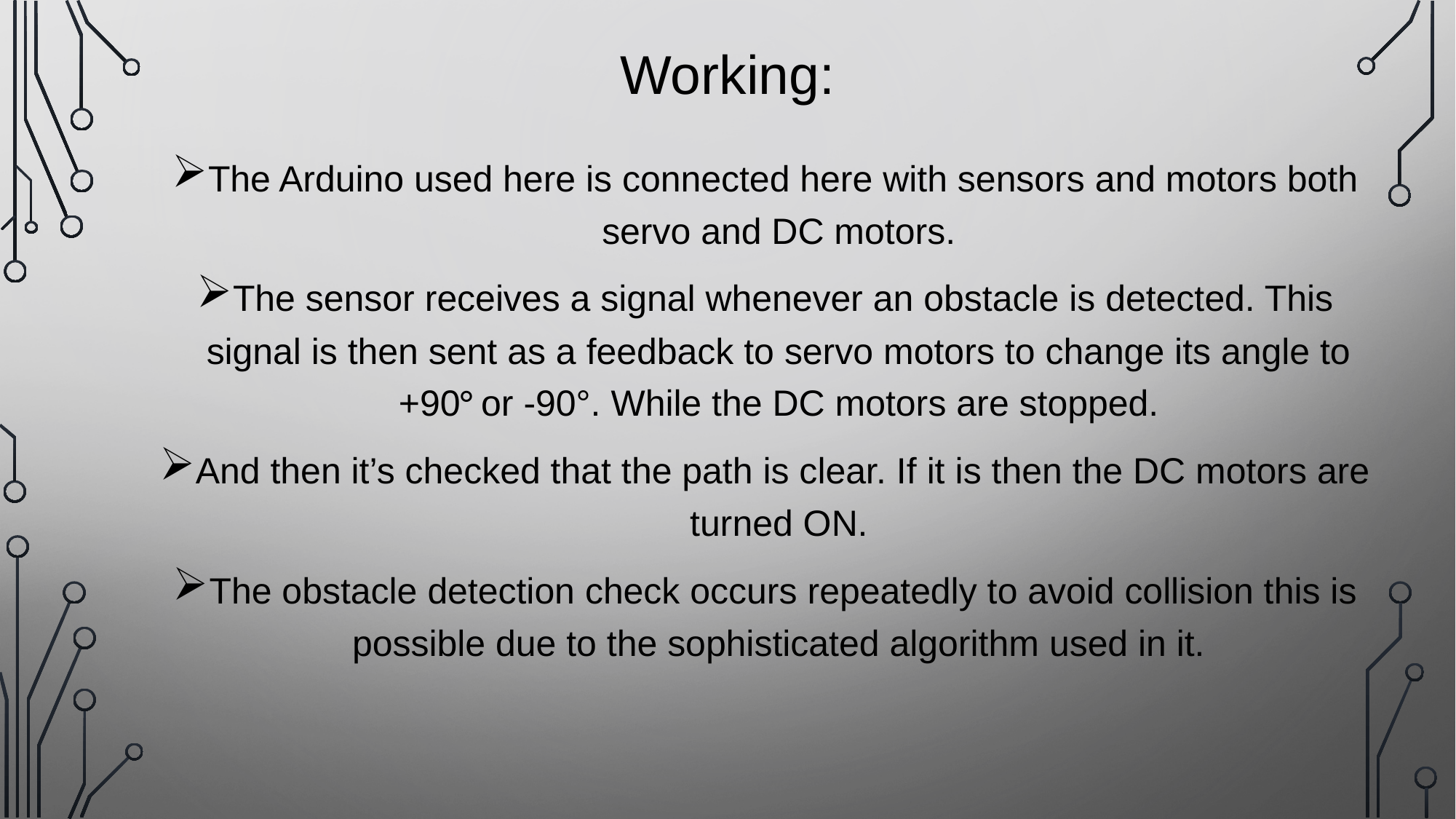

# Working:
The Arduino used here is connected here with sensors and motors both servo and DC motors.
The sensor receives a signal whenever an obstacle is detected. This signal is then sent as a feedback to servo motors to change its angle to +90° or -90°. While the DC motors are stopped.
And then it’s checked that the path is clear. If it is then the DC motors are turned ON.
The obstacle detection check occurs repeatedly to avoid collision this is possible due to the sophisticated algorithm used in it.